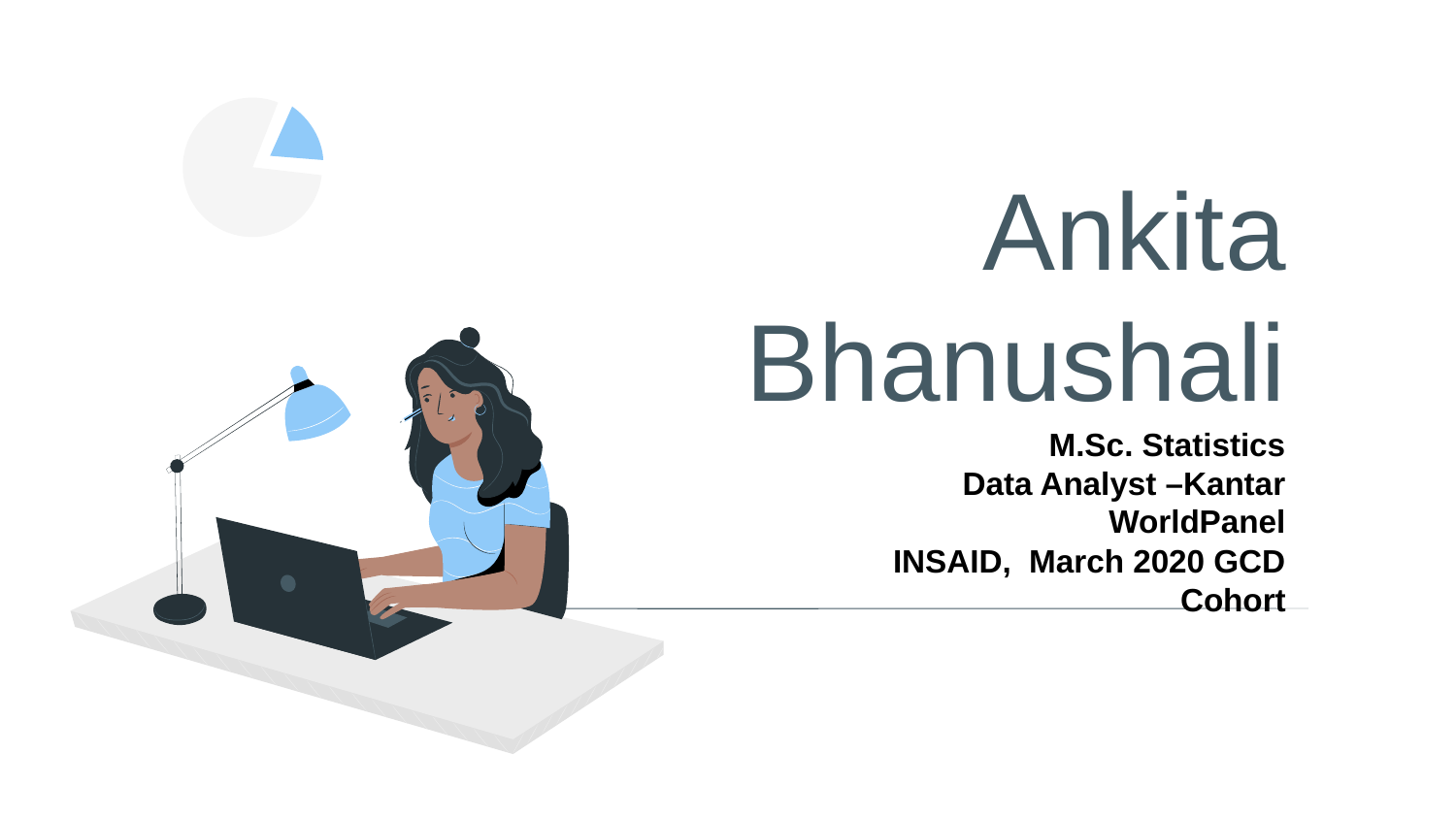

Ankita Bhanushali
# M.Sc. Statistics Data Analyst –Kantar WorldPanel INSAID,  March 2020 GCD Cohort